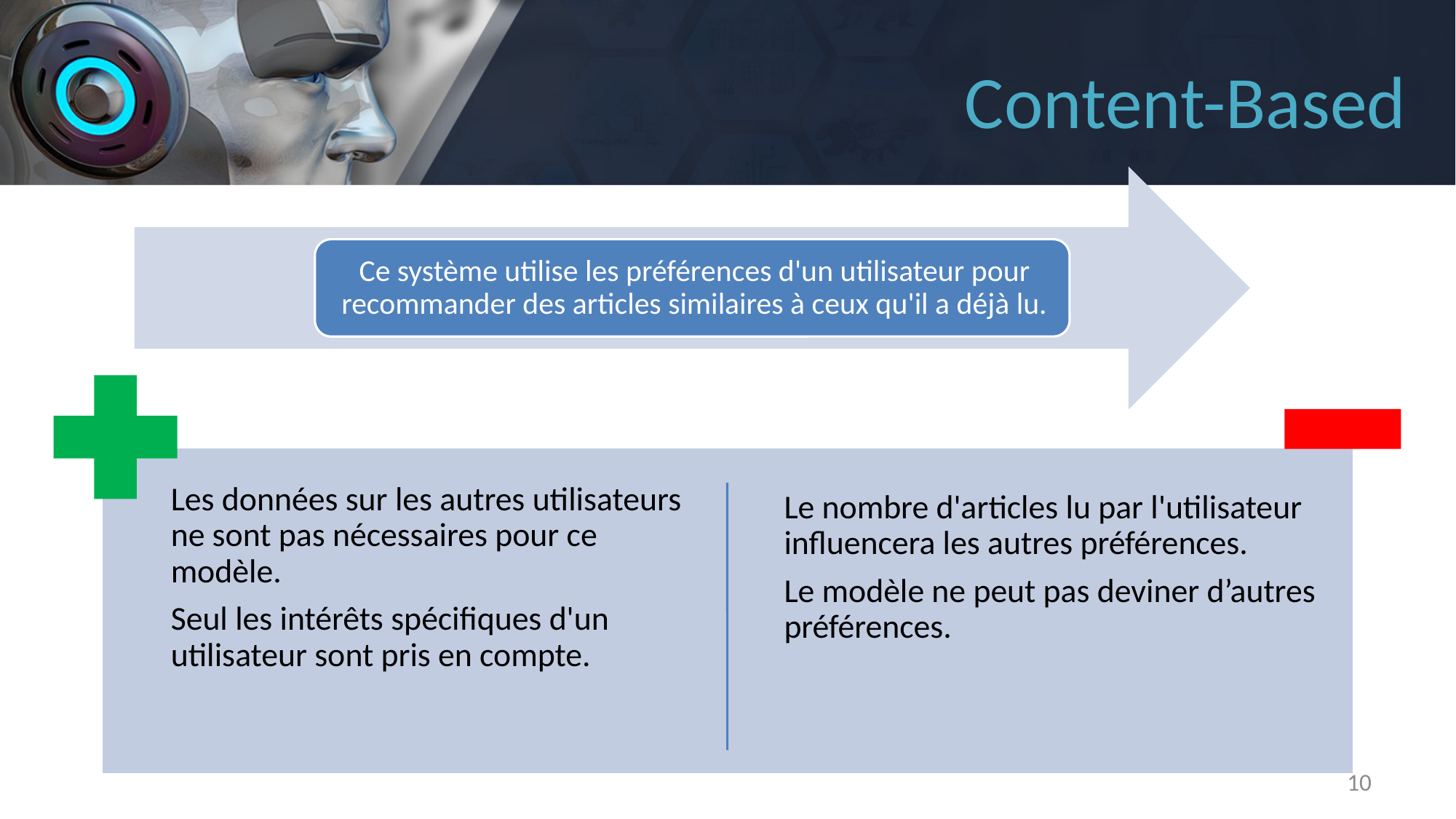

# Content-Based
Ce système utilise les préférences d'un utilisateur pour recommander des articles similaires à ceux qu'il a déjà lu.
Les données sur les autres utilisateurs ne sont pas nécessaires pour ce modèle.
Seul les intérêts spécifiques d'un utilisateur sont pris en compte.
Le nombre d'articles lu par l'utilisateur influencera les autres préférences.
Le modèle ne peut pas deviner d’autres préférences.

10